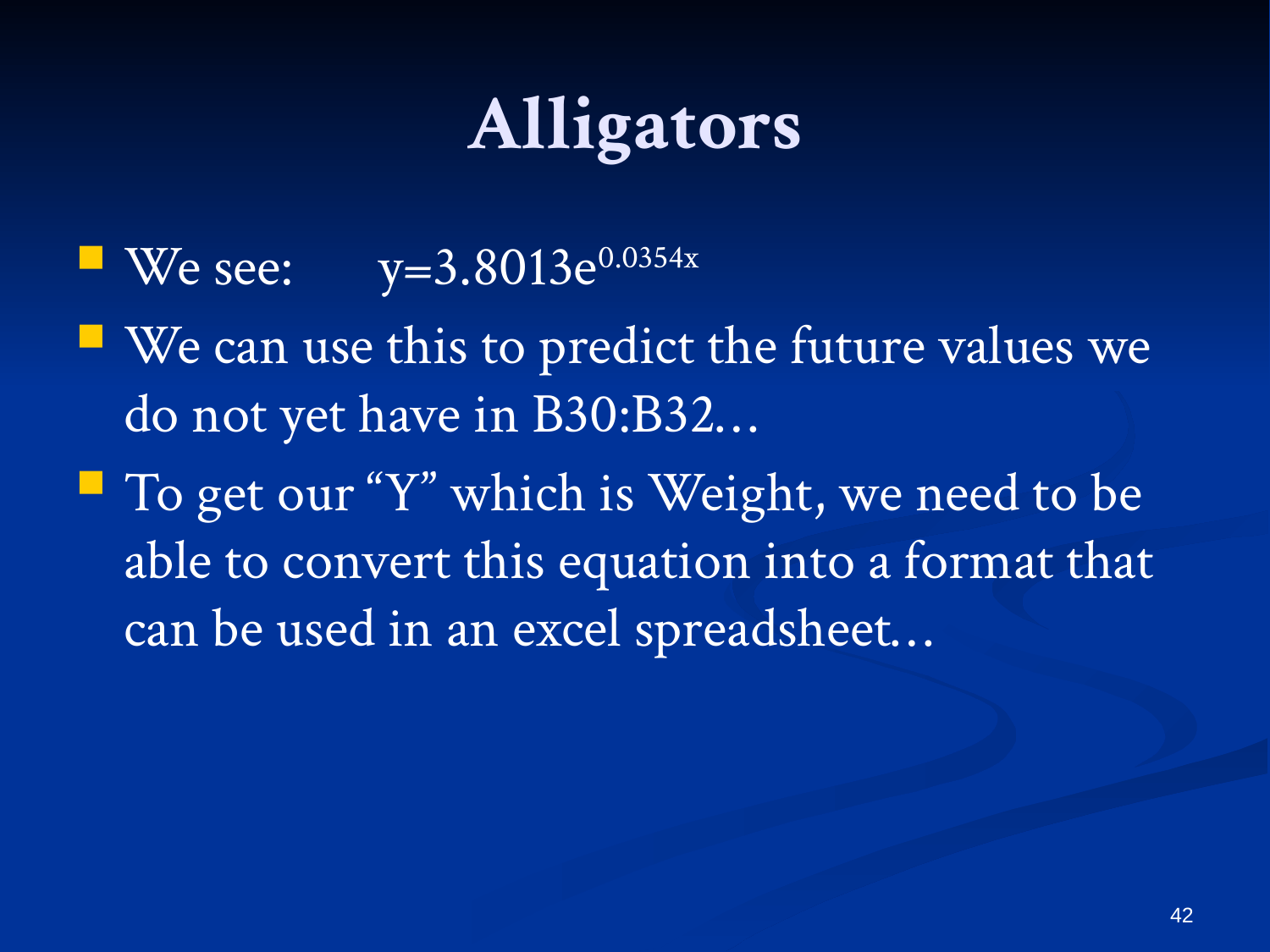

# Alligators
We see: 	y=3.8013e0.0354x
We can use this to predict the future values we do not yet have in B30:B32…
To get our “Y” which is Weight, we need to be able to convert this equation into a format that can be used in an excel spreadsheet…
42